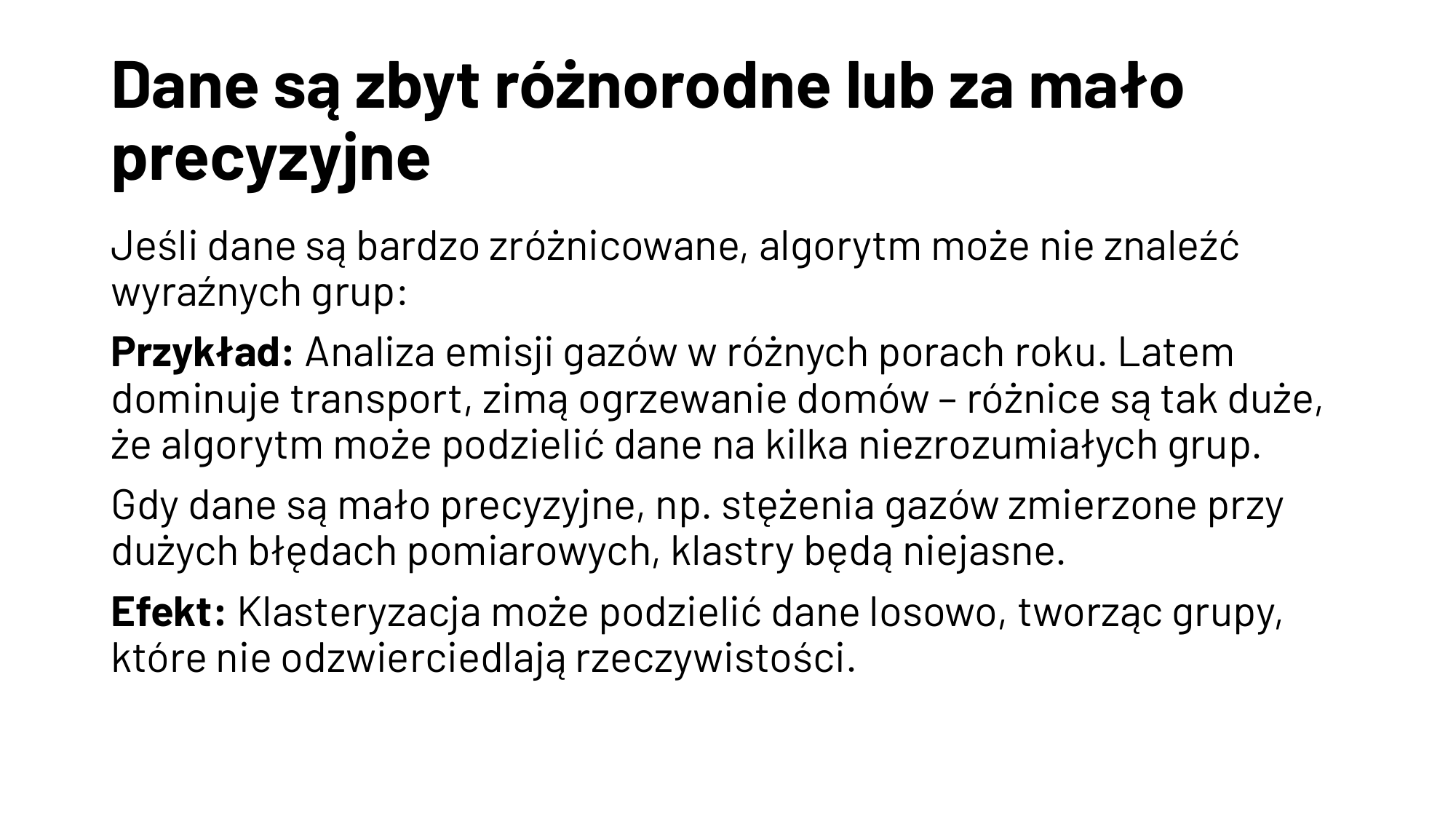

# Dane są zbyt różnorodne lub za mało precyzyjne
Jeśli dane są bardzo zróżnicowane, algorytm może nie znaleźć wyraźnych grup:
Przykład: Analiza emisji gazów w różnych porach roku. Latem dominuje transport, zimą ogrzewanie domów – różnice są tak duże, że algorytm może podzielić dane na kilka niezrozumiałych grup.
Gdy dane są mało precyzyjne, np. stężenia gazów zmierzone przy dużych błędach pomiarowych, klastry będą niejasne.
Efekt: Klasteryzacja może podzielić dane losowo, tworząc grupy, które nie odzwierciedlają rzeczywistości.